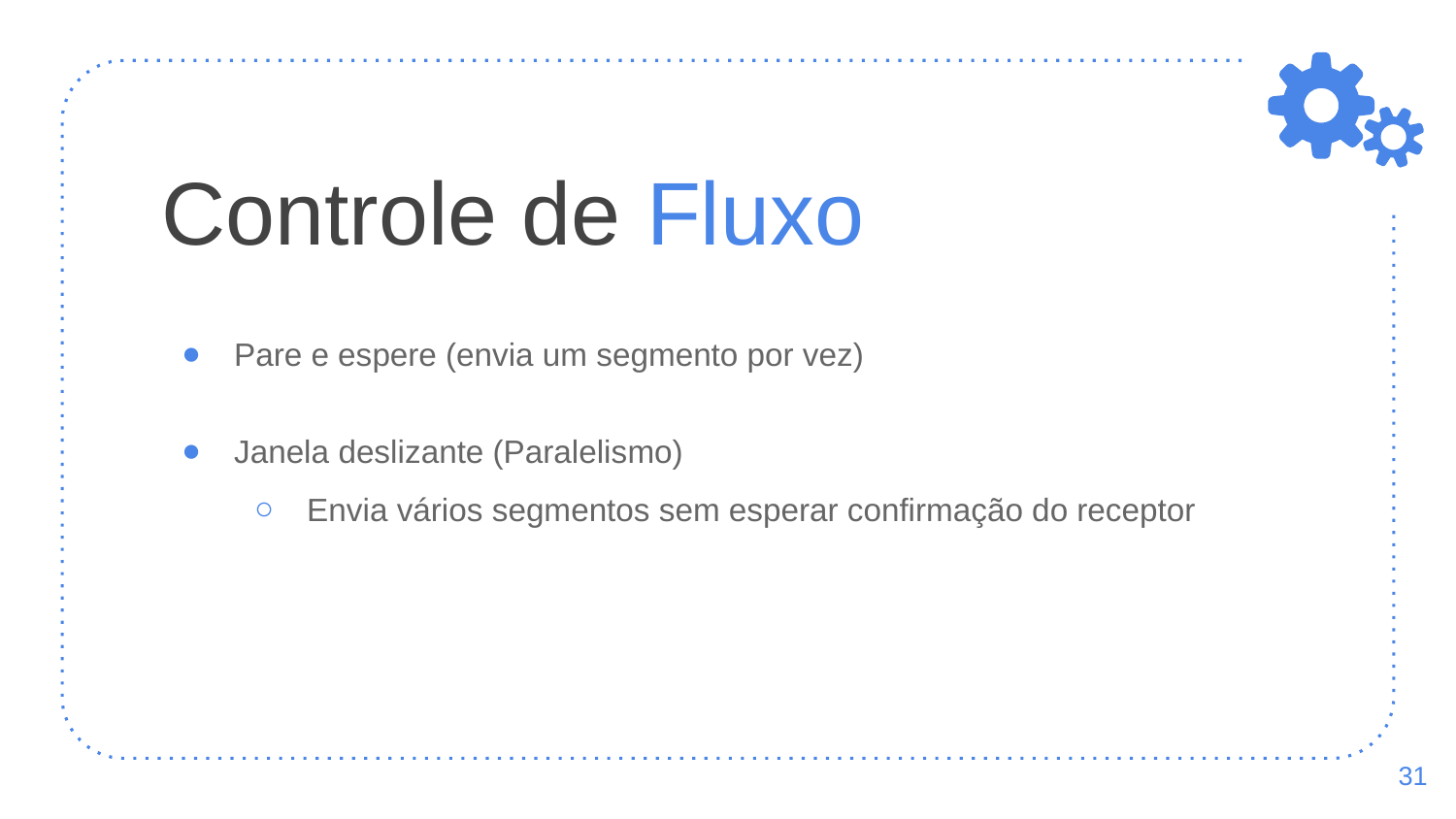

# Controle de Fluxo
Pare e espere (envia um segmento por vez)
Janela deslizante (Paralelismo)
Envia vários segmentos sem esperar confirmação do receptor

31